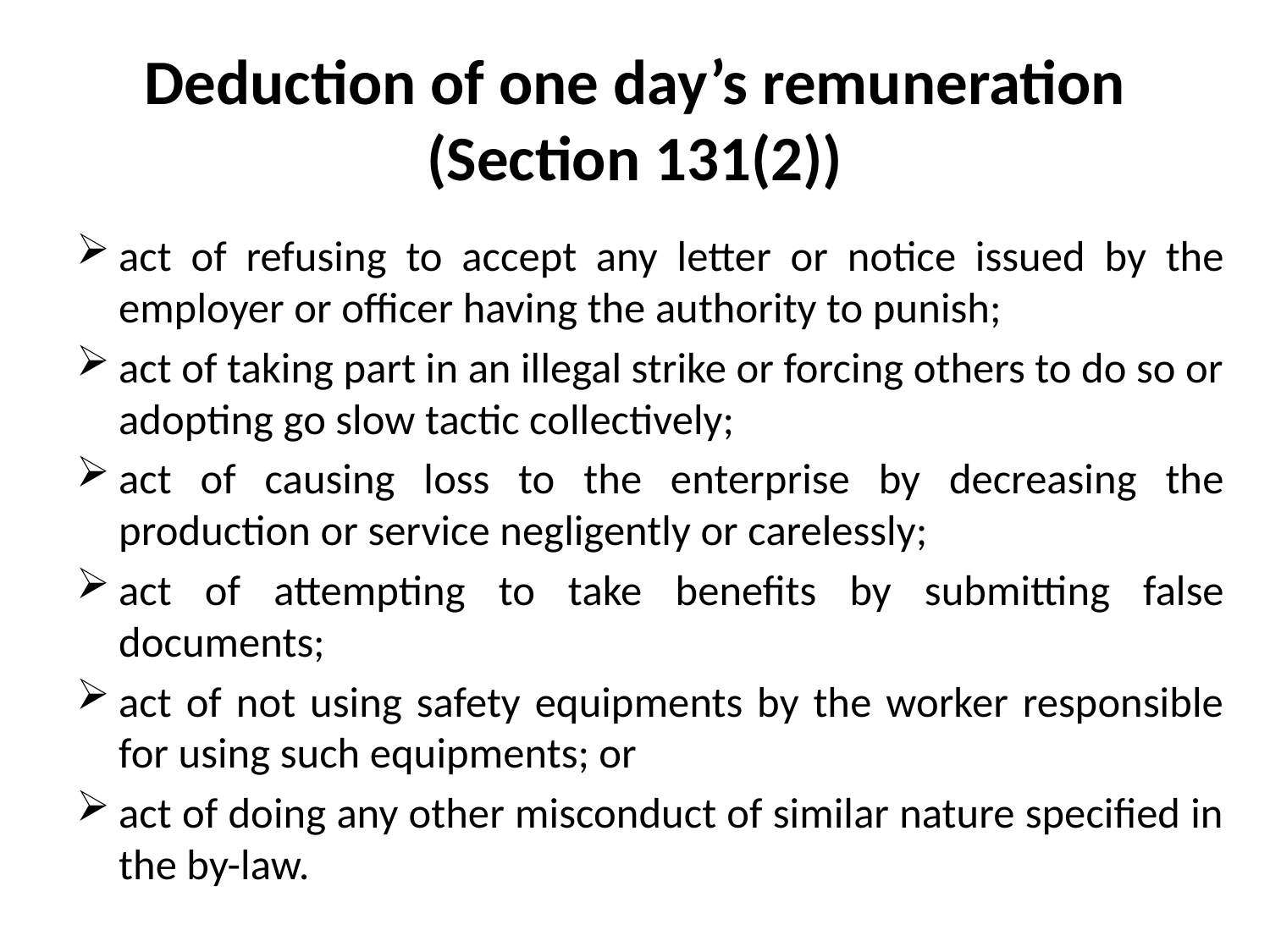

# Deduction of one day’s remuneration (Section 131(2))
act of refusing to accept any letter or notice issued by the employer or officer having the authority to punish;
act of taking part in an illegal strike or forcing others to do so or adopting go slow tactic collectively;
act of causing loss to the enterprise by decreasing the production or service negligently or carelessly;
act of attempting to take benefits by submitting false documents;
act of not using safety equipments by the worker responsible for using such equipments; or
act of doing any other misconduct of similar nature specified in the by-law.